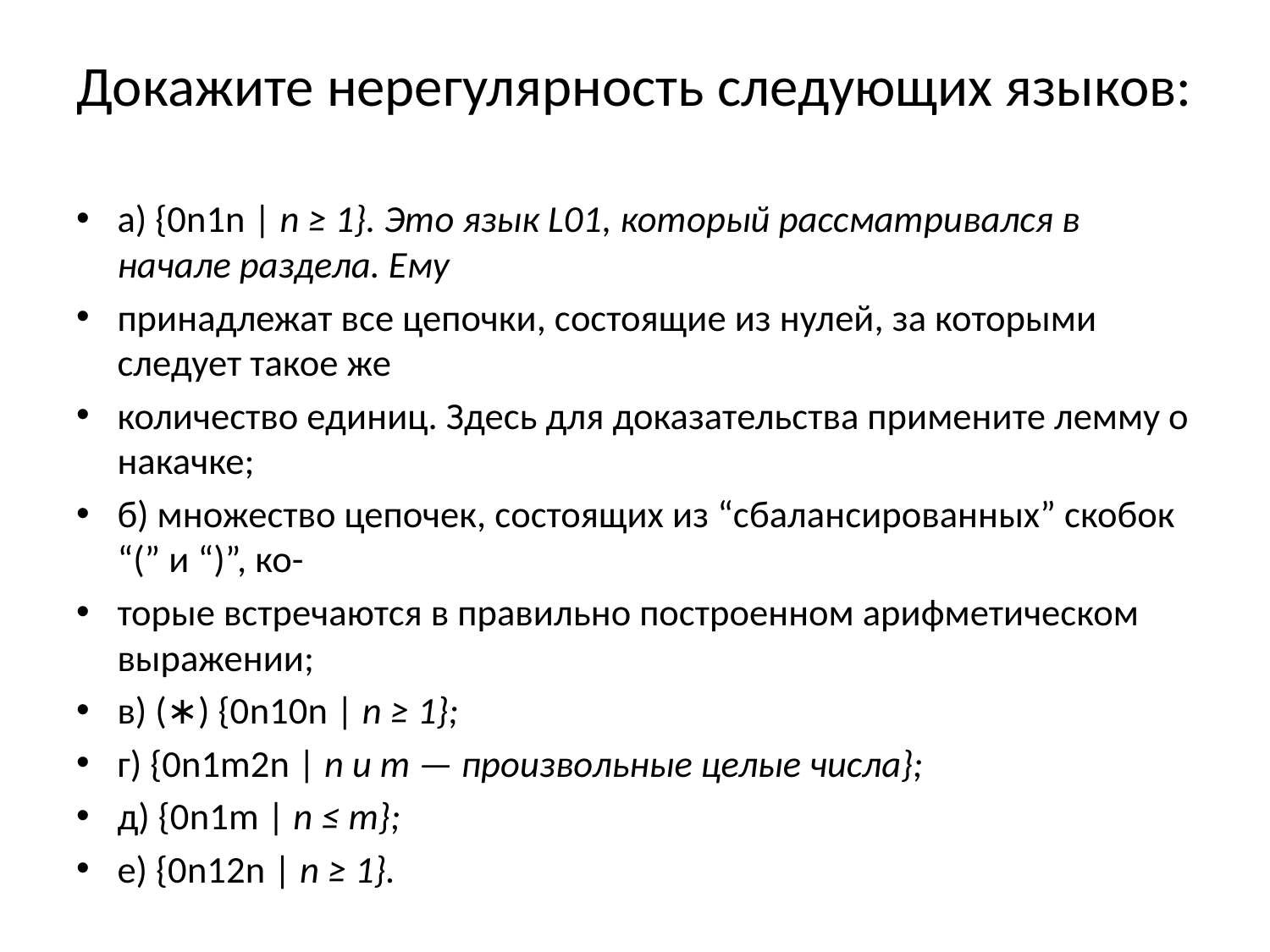

# Докажите нерегулярность следующих языков:
а) {0n1n | n ≥ 1}. Это язык L01, который рассматривался в начале раздела. Ему
принадлежат все цепочки, состоящие из нулей, за которыми следует такое же
количество единиц. Здесь для доказательства примените лемму о накачке;
б) множество цепочек, состоящих из “сбалансированных” скобок “(” и “)”, ко-
торые встречаются в правильно построенном арифметическом выражении;
в) (∗) {0n10n | n ≥ 1};
г) {0n1m2n | n и m — произвольные целые числа};
д) {0n1m | n ≤ m};
е) {0n12n | n ≥ 1}.